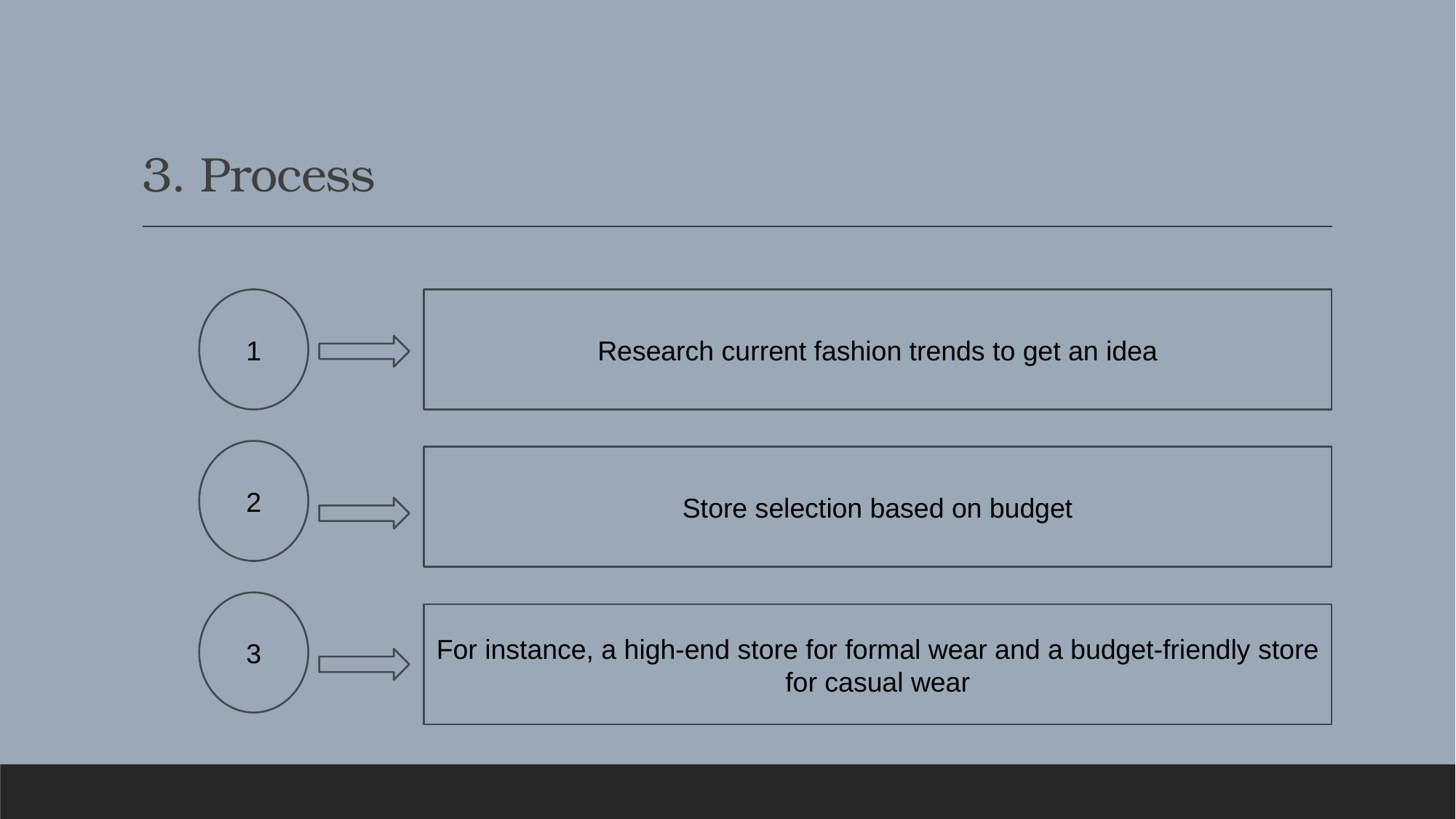

# 3. Process
1
Research current fashion trends to get an idea

2
Store selection based on budget

3
For instance, a high-end store for formal wear and a budget-friendly store for casual wear